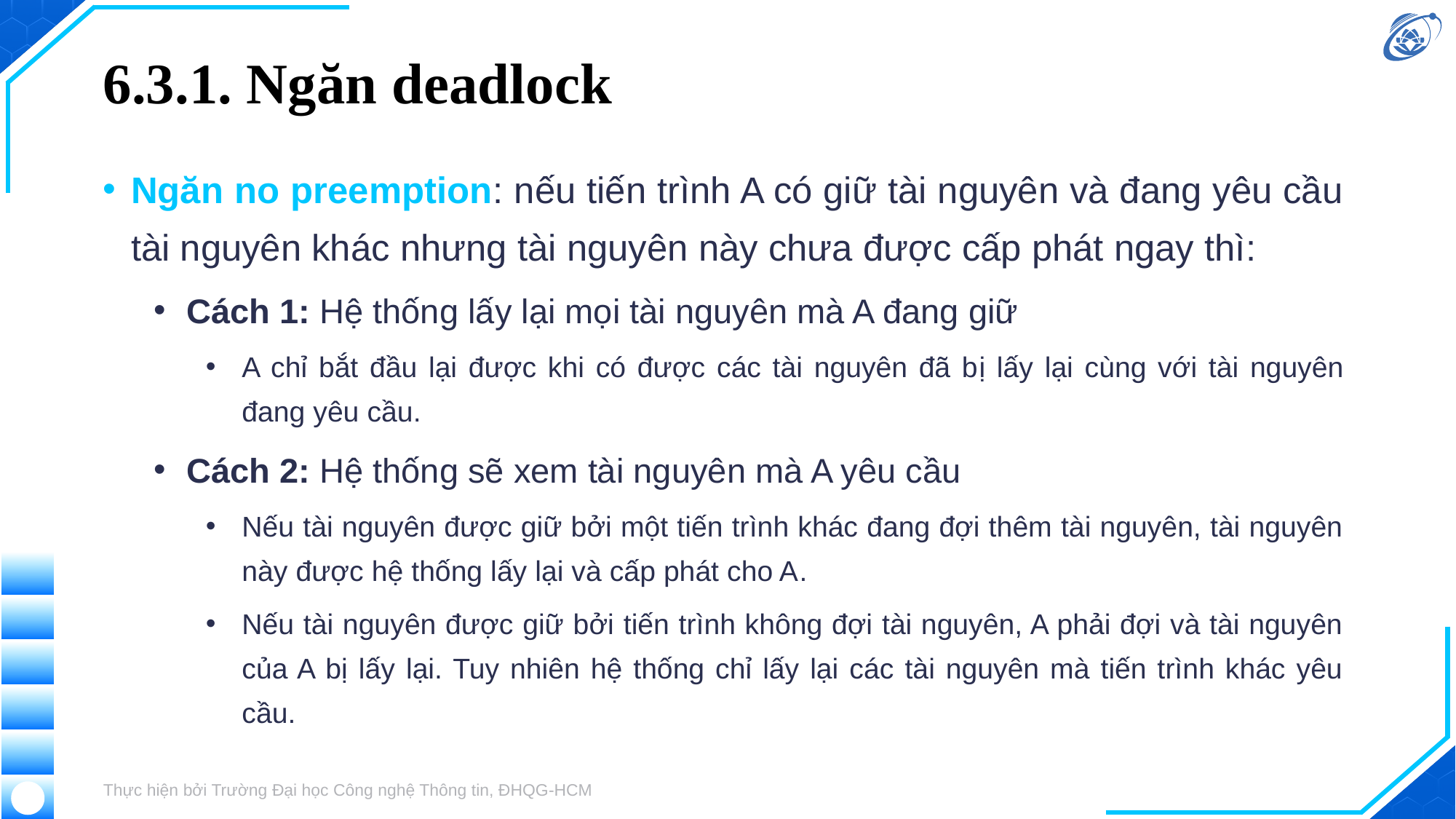

# 6.3.1. Ngăn deadlock
Ngăn no preemption: nếu tiến trình A có giữ tài nguyên và đang yêu cầu tài nguyên khác nhưng tài nguyên này chưa được cấp phát ngay thì:
Cách 1: Hệ thống lấy lại mọi tài nguyên mà A đang giữ
A chỉ bắt đầu lại được khi có được các tài nguyên đã bị lấy lại cùng với tài nguyên đang yêu cầu.
Cách 2: Hệ thống sẽ xem tài nguyên mà A yêu cầu
Nếu tài nguyên được giữ bởi một tiến trình khác đang đợi thêm tài nguyên, tài nguyên này được hệ thống lấy lại và cấp phát cho A.
Nếu tài nguyên được giữ bởi tiến trình không đợi tài nguyên, A phải đợi và tài nguyên của A bị lấy lại. Tuy nhiên hệ thống chỉ lấy lại các tài nguyên mà tiến trình khác yêu cầu.
Thực hiện bởi Trường Đại học Công nghệ Thông tin, ĐHQG-HCM
29